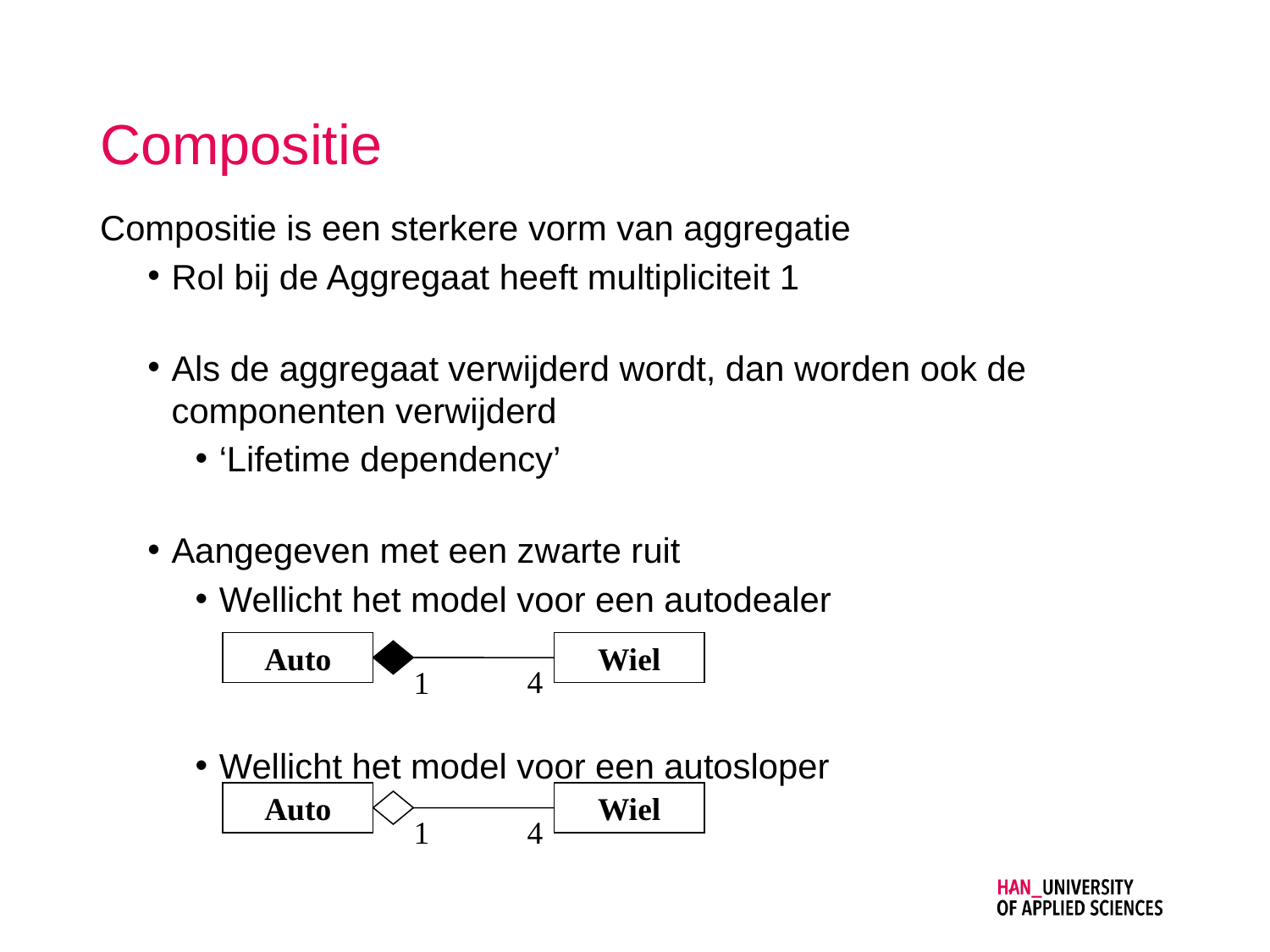

# Compositie
Compositie is een sterkere vorm van aggregatie
Rol bij de Aggregaat heeft multipliciteit 1
Als de aggregaat verwijderd wordt, dan worden ook de componenten verwijderd
‘Lifetime dependency’
Aangegeven met een zwarte ruit
Wellicht het model voor een autodealer

Wellicht het model voor een autosloper
Auto
Wiel

4
1

Auto
Wiel

4
1